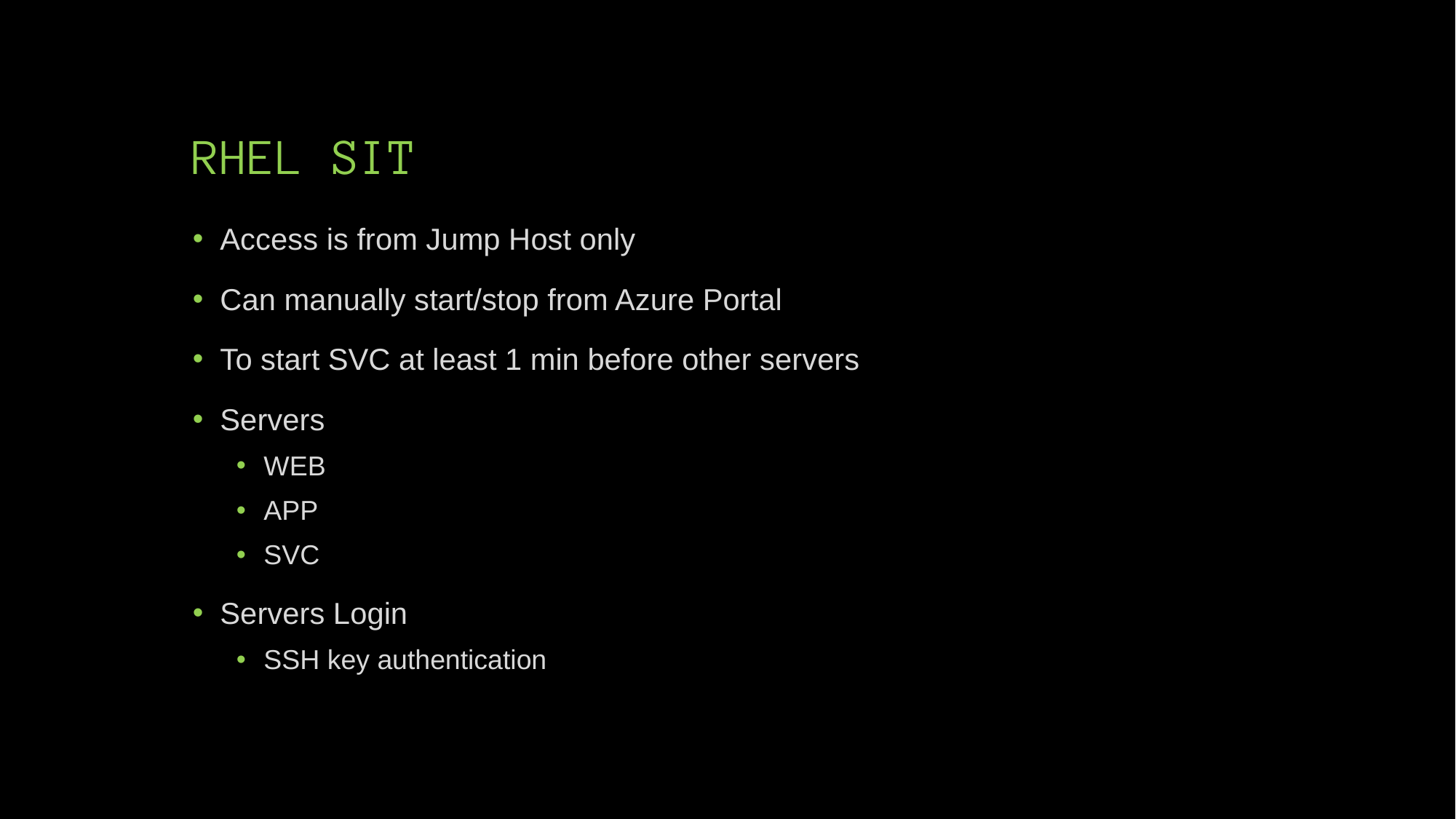

# RHEL SIT
Access is from Jump Host only
Can manually start/stop from Azure Portal
To start SVC at least 1 min before other servers
Servers
WEB
APP
SVC
Servers Login
SSH key authentication